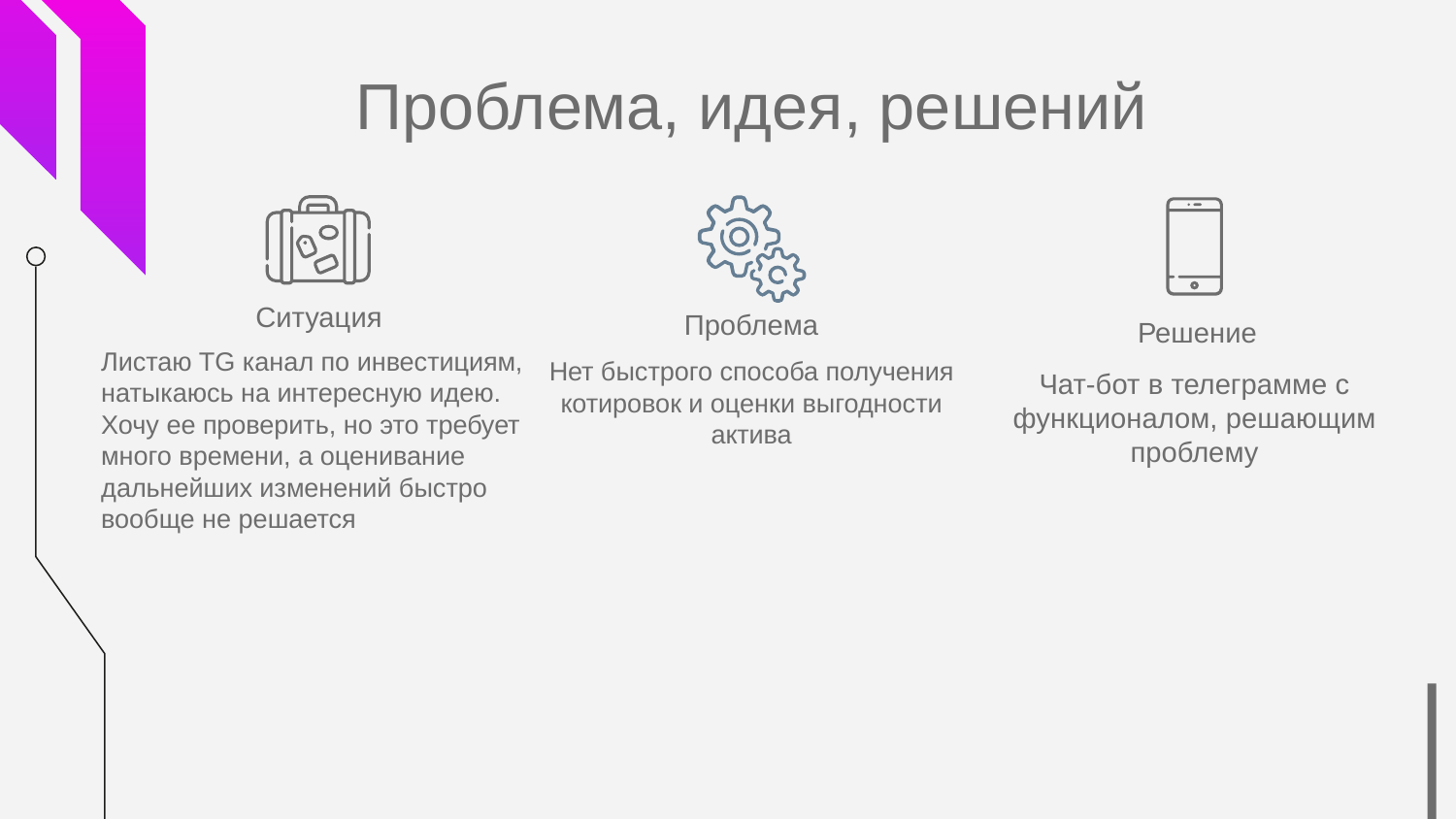

Проблема, идея, решений

# Ситуация
Проблема
Решение
Листаю TG канал по инвестициям, натыкаюсь на интересную идею. Хочу ее проверить, но это требует много времени, а оценивание дальнейших изменений быстро вообще не решается
Нет быстрого способа получения котировок и оценки выгодности актива

Чат-бот в телеграмме с функционалом, решающим проблему